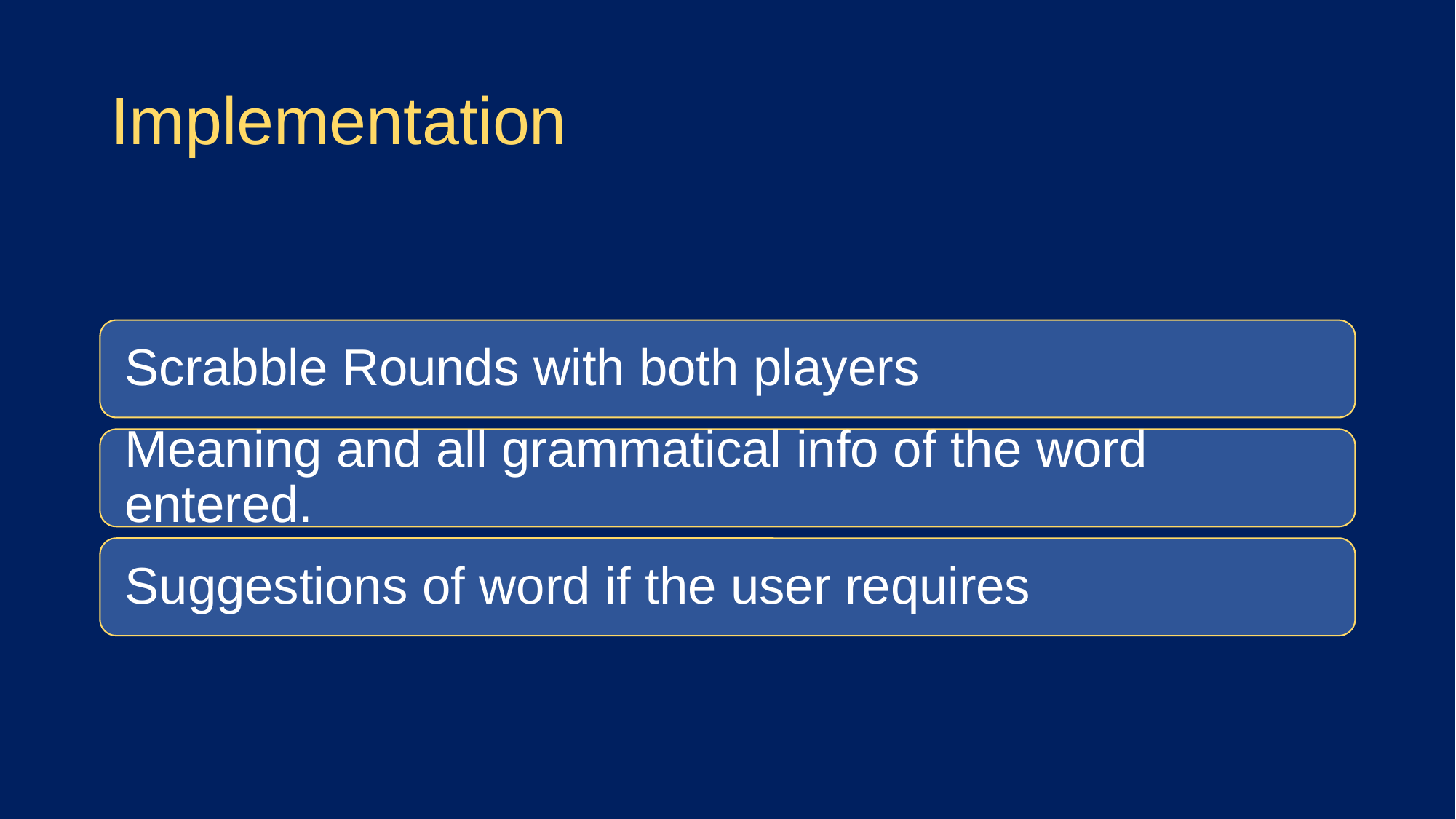

# Implementation
Scrabble Rounds with both players
Meaning and all grammatical info of the word entered.
Suggestions of word if the user requires